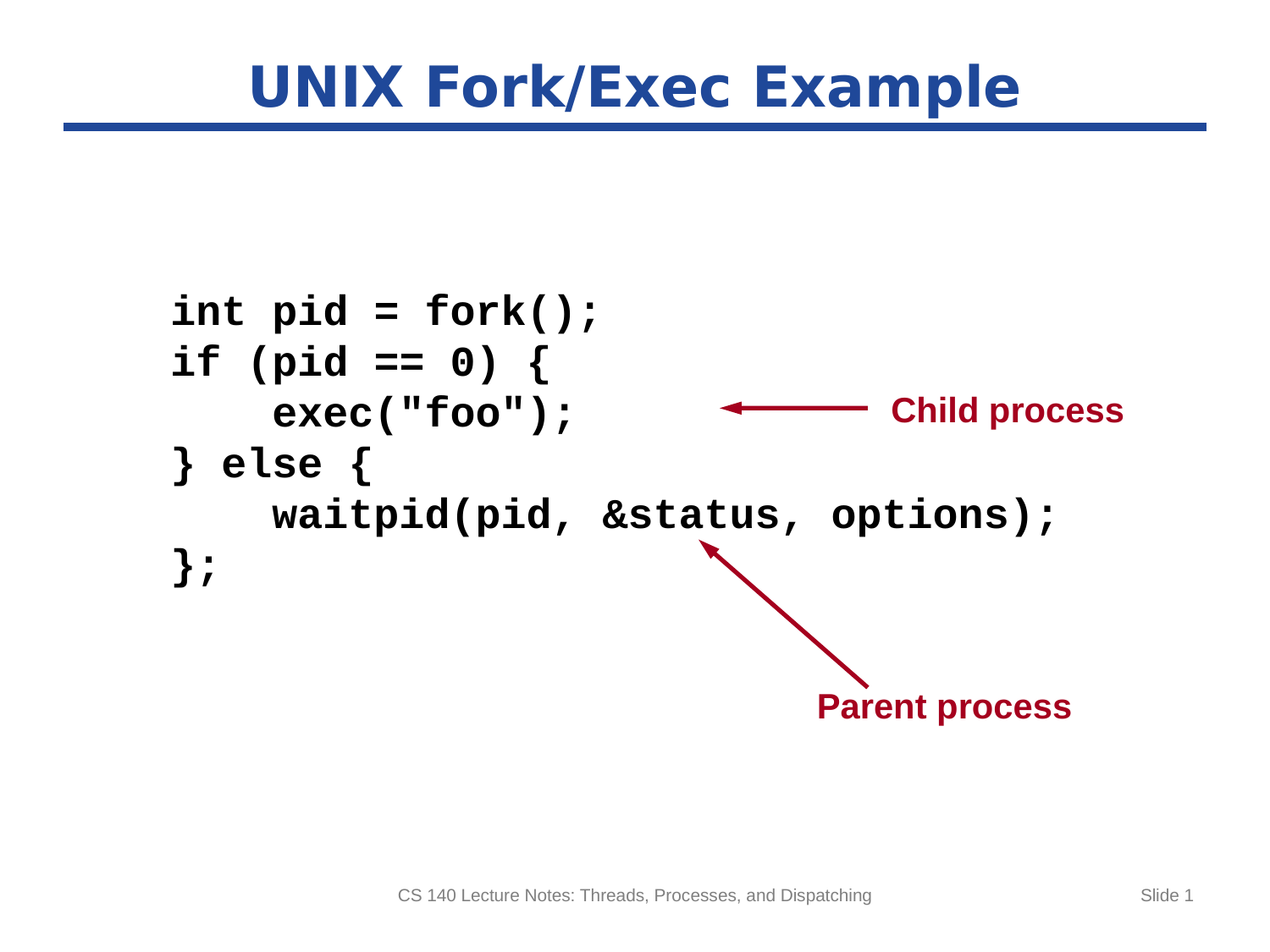

# UNIX Fork/Exec Example
int pid = fork();
if (pid == 0) {
    exec("foo");
} else {
    waitpid(pid, &status, options);
};

Child process

Parent process
CS 140 Lecture Notes: Threads, Processes, and Dispatching
Slide 1